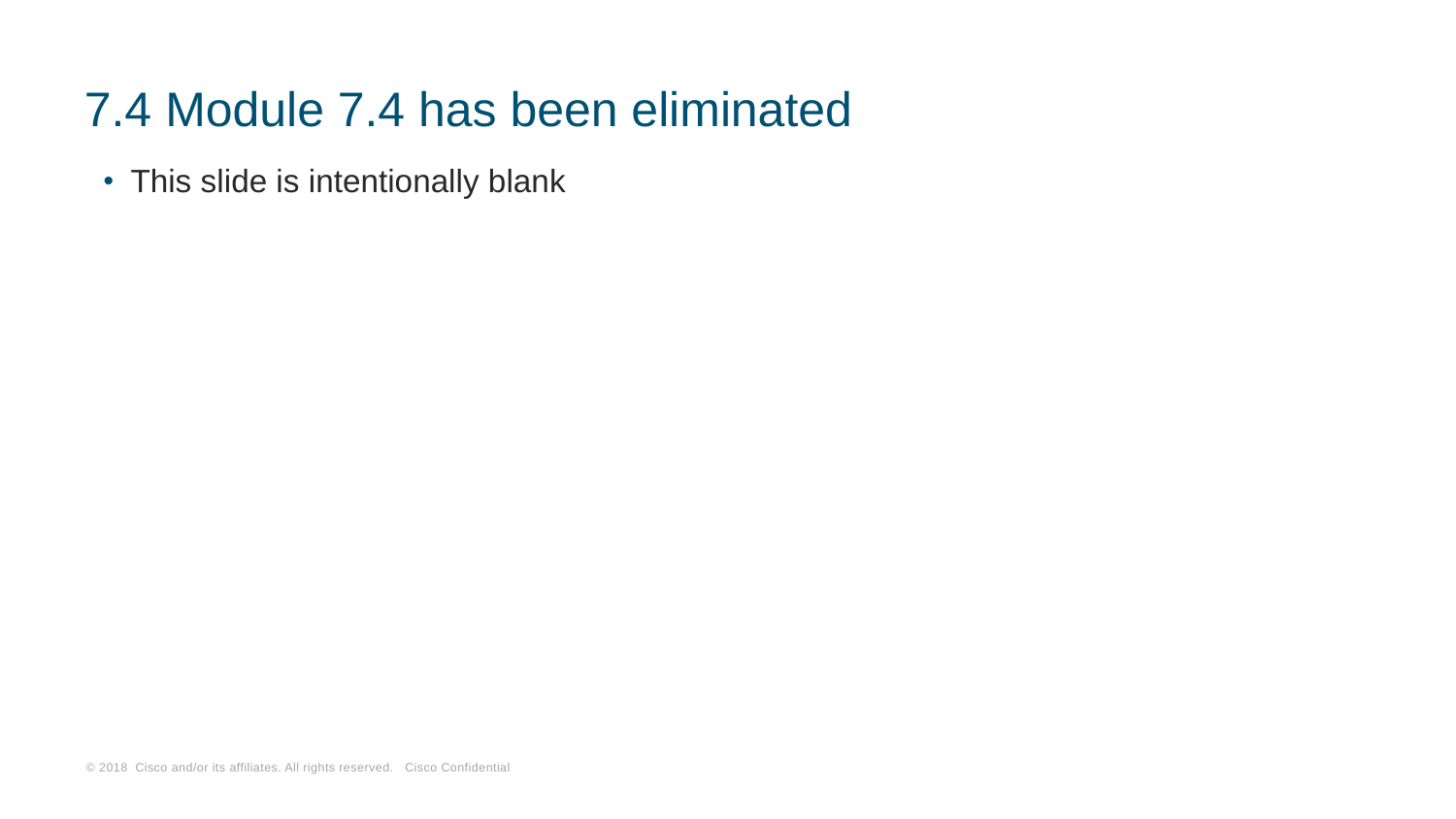

# 7.4 Module 7.4 has been eliminated
This slide is intentionally blank